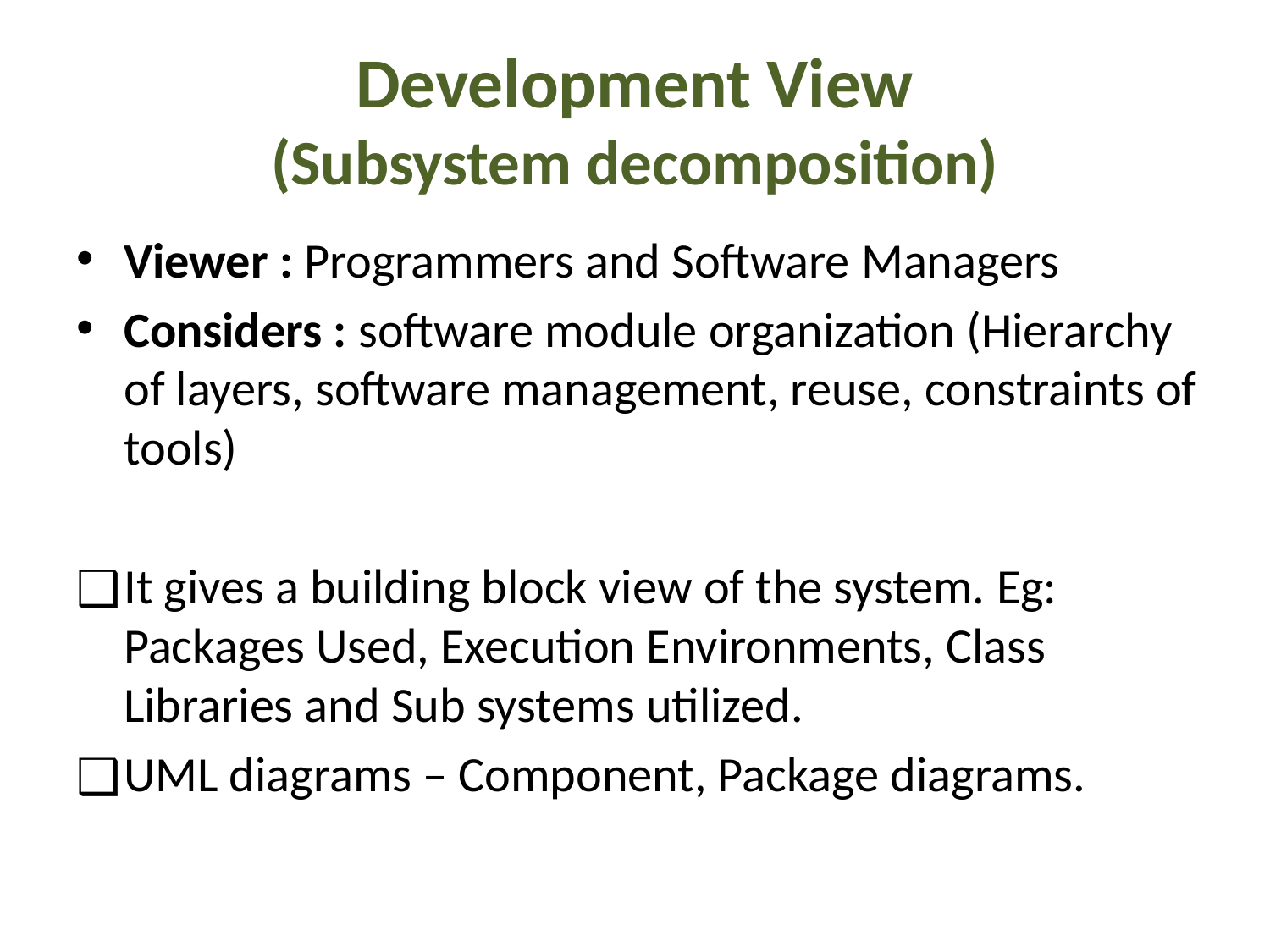

# Development View (Subsystem decomposition)
Viewer : Programmers and Software Managers
Considers : software module organization (Hierarchy of layers, software management, reuse, constraints of tools)

It gives a building block view of the system. Eg: Packages Used, Execution Environments, Class Libraries and Sub systems utilized.
UML diagrams – Component, Package diagrams.